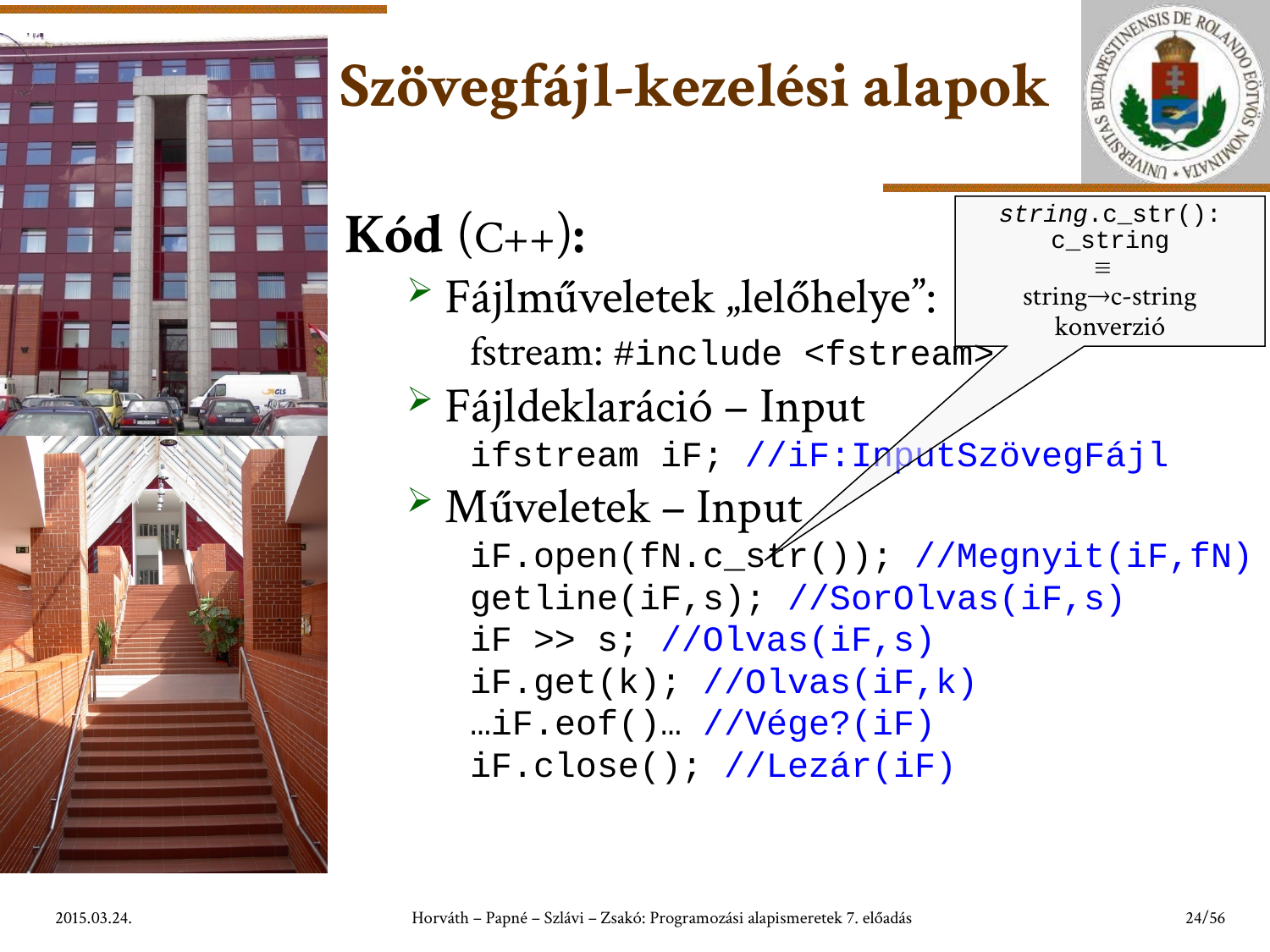

Szövegfájl-kezelési alapok
Kód (C++):
Fájlműveletek „lelőhelye”:
fstream: #include <fstream>
Fájldeklaráció – Input
ifstream iF; //iF:InputSzövegFájl
Műveletek – Input
iF.open(fN.c_str()); //Megnyit(iF,fN)
getline(iF,s); //SorOlvas(iF,s)
iF >> s; //Olvas(iF,s)
iF.get(k); //Olvas(iF,k)
…iF.eof()… //Vége?(iF)
iF.close(); //Lezár(iF)
string.c_str(): c_string
≡
string→c-string konverzió
2015.03.24.
Horváth – Papné – Szlávi – Zsakó: Programozási alapismeretek 7. előadás
24/56